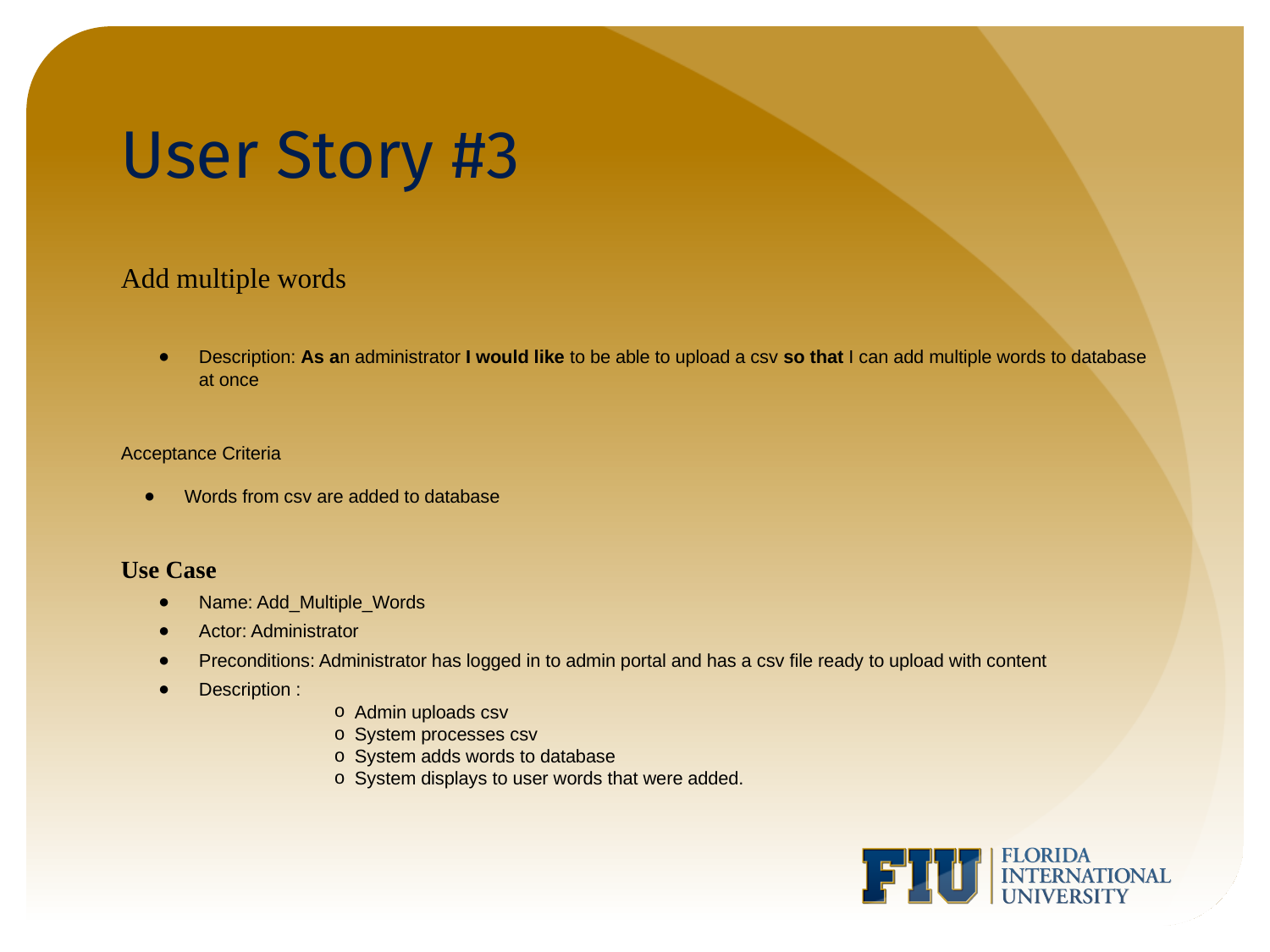

# User Story #3
Add multiple words

Description: As an administrator I would like to be able to upload a csv so that I can add multiple words to database at once

Acceptance Criteria
Words from csv are added to database

Use Case
Name: Add_Multiple_Words
Actor: Administrator
Preconditions: Administrator has logged in to admin portal and has a csv file ready to upload with content
Description :
  Admin uploads csv
  System processes csv
  System adds words to database
  System displays to user words that were added.